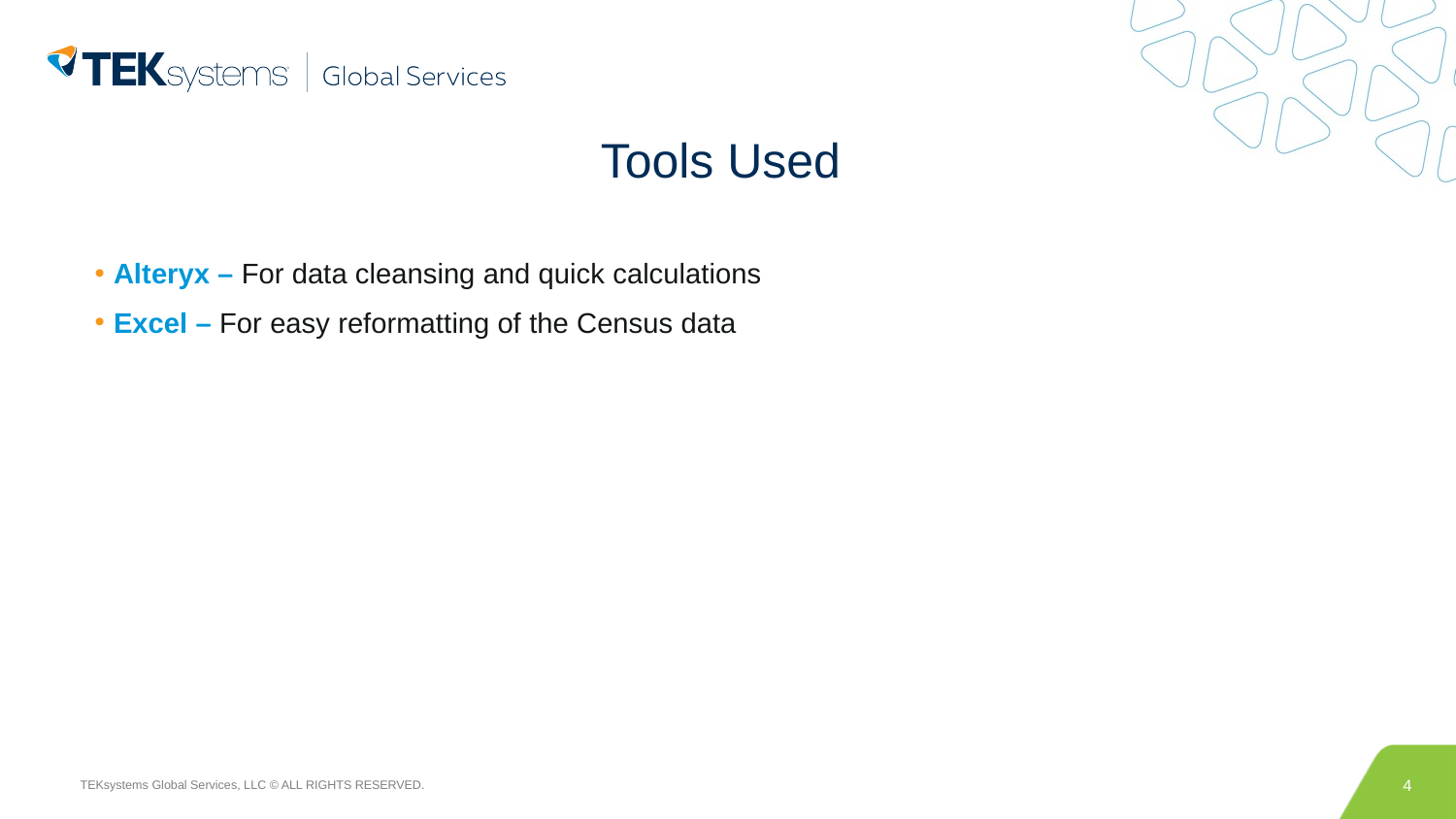

# Tools Used
Alteryx – For data cleansing and quick calculations
Excel – For easy reformatting of the Census data
4